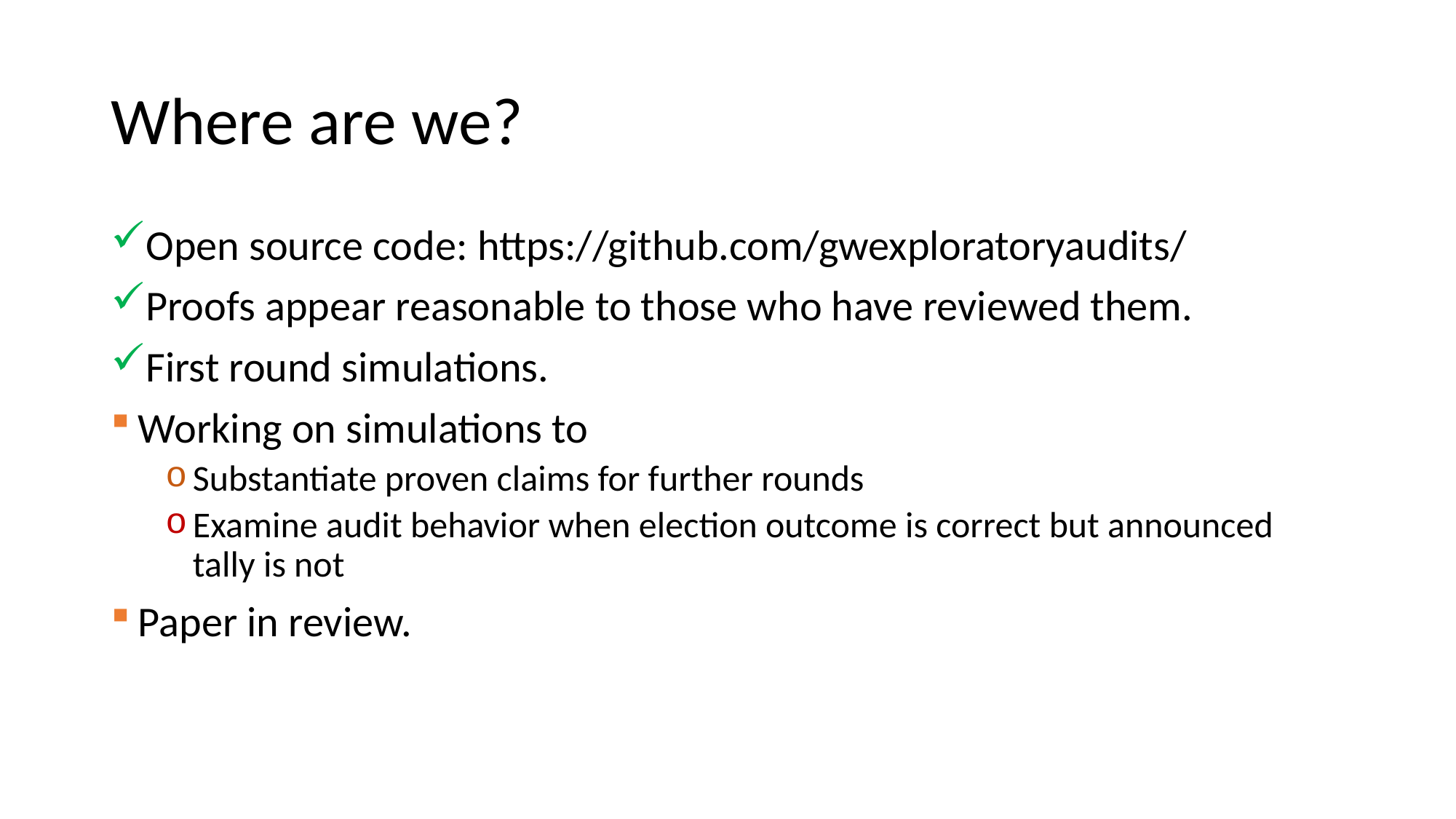

# Where are we?
Open source code: https://github.com/gwexploratoryaudits/
Proofs appear reasonable to those who have reviewed them.
First round simulations.
Working on simulations to
Substantiate proven claims for further rounds
Examine audit behavior when election outcome is correct but announced tally is not
Paper in review.